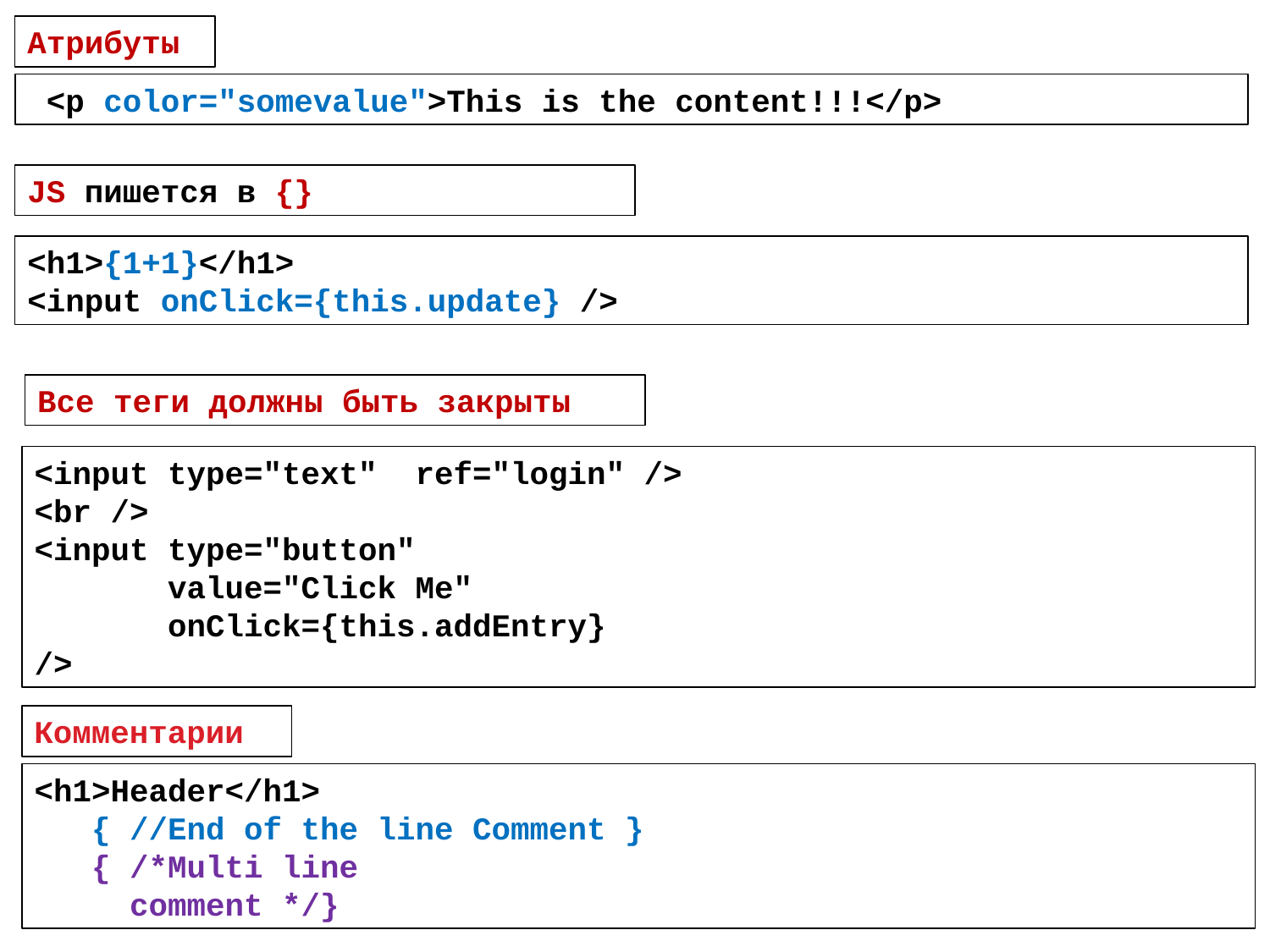

Атрибуты
 <p color="somevalue">This is the content!!!</p>
JS пишется в {}
<h1>{1+1}</h1>
<input onClick={this.update} />
Все теги должны быть закрыты
<input type="text"  ref="login" />
<br />
<input type="button"
       value="Click Me"
       onClick={this.addEntry}
/>
Комментарии
<h1>Header</h1>
   { //End of the line Comment }
   { /*Multi line
     comment */}